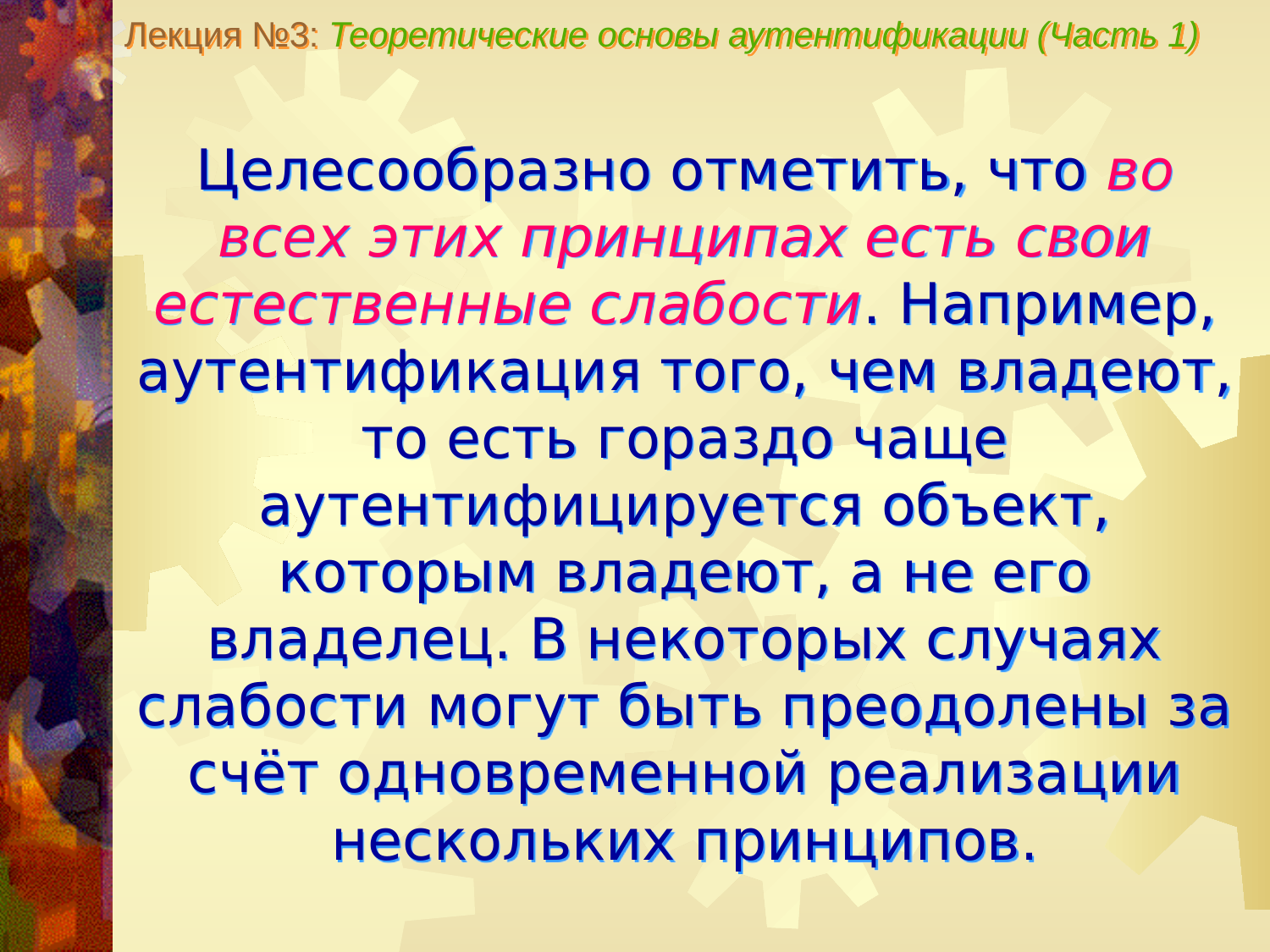

Лекция №3: Теоретические основы аутентификации (Часть 1)
Целесообразно отметить, что во всех этих принципах есть свои естественные слабости. Например, аутентификация того, чем владеют, то есть гораздо чаще аутентифицируется объект, которым владеют, а не его владелец. В некоторых случаях слабости могут быть преодолены за счёт одновременной реализации нескольких принципов.